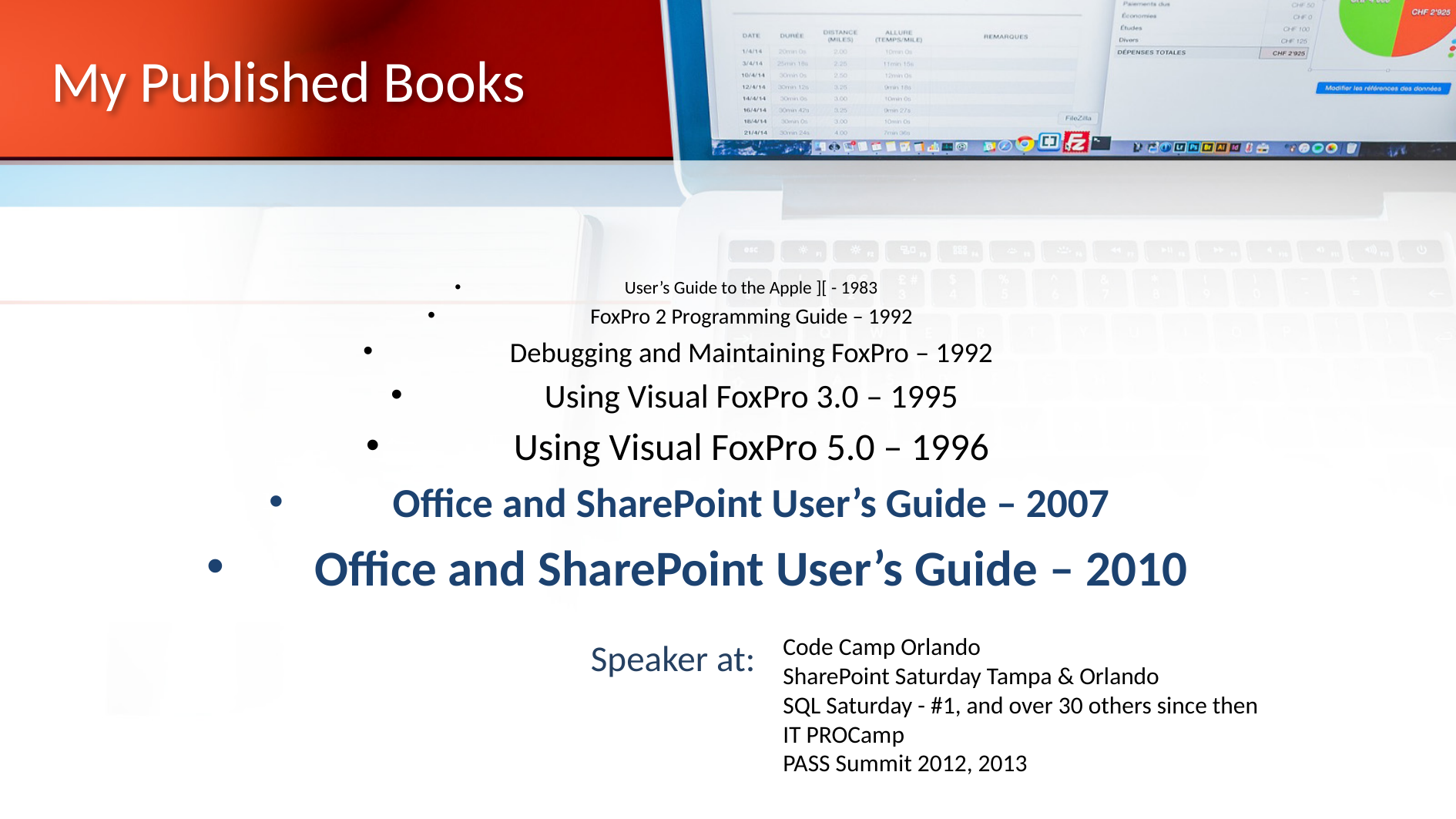

# My Published Books
User’s Guide to the Apple ][ - 1983
FoxPro 2 Programming Guide – 1992
Debugging and Maintaining FoxPro – 1992
Using Visual FoxPro 3.0 – 1995
Using Visual FoxPro 5.0 – 1996
Office and SharePoint User’s Guide – 2007
Office and SharePoint User’s Guide – 2010
Code Camp Orlando
SharePoint Saturday Tampa & Orlando
SQL Saturday - #1, and over 30 others since then
IT PROCamp
PASS Summit 2012, 2013
Speaker at: